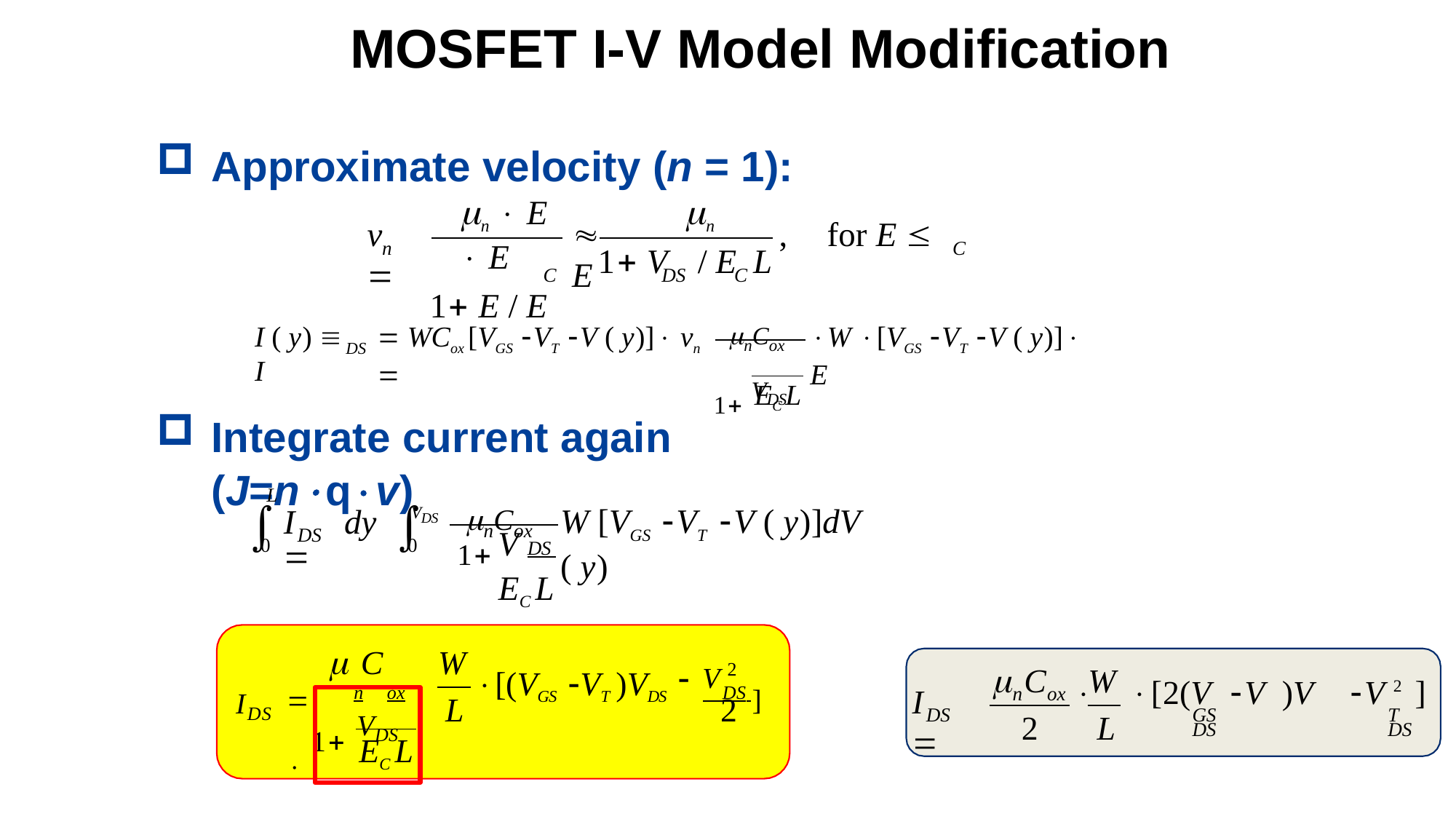

# MOSFET I-V Model Modification
Approximate velocity (n = 1):
μn  ⋅ E	μn  ⋅ E
1+ E / E
v	=
≈	,	for E ≤ E
n
C
1+ V	/ E	L

C	DS
C
μnCox
1+ VDS
I ( y) ≡ I
= WCox [VGS  −VT  −V ( y)]⋅ vn  =
⋅W ⋅[VGS  −VT  −V ( y)]⋅ E
DS

EC L
Integrate current again (J=n⋅q⋅v)
μnCox
L
I	dy =
VDS
∫
∫
W [VGS  −VT   −V ( y)]dV ( y)
V
DS

1+	DS
EC L
0
0

V 2
μ C	W
=	n	ox	⋅
    DS ]

μ C	W
⋅[(VGS −VT )VDS
IDS
I	=
⋅	⋅[2(V	−V  )V	−V 2   ]
GS	T	DS	DS
n	ox
L
2

1+ VDS
DS
2	L
EC L